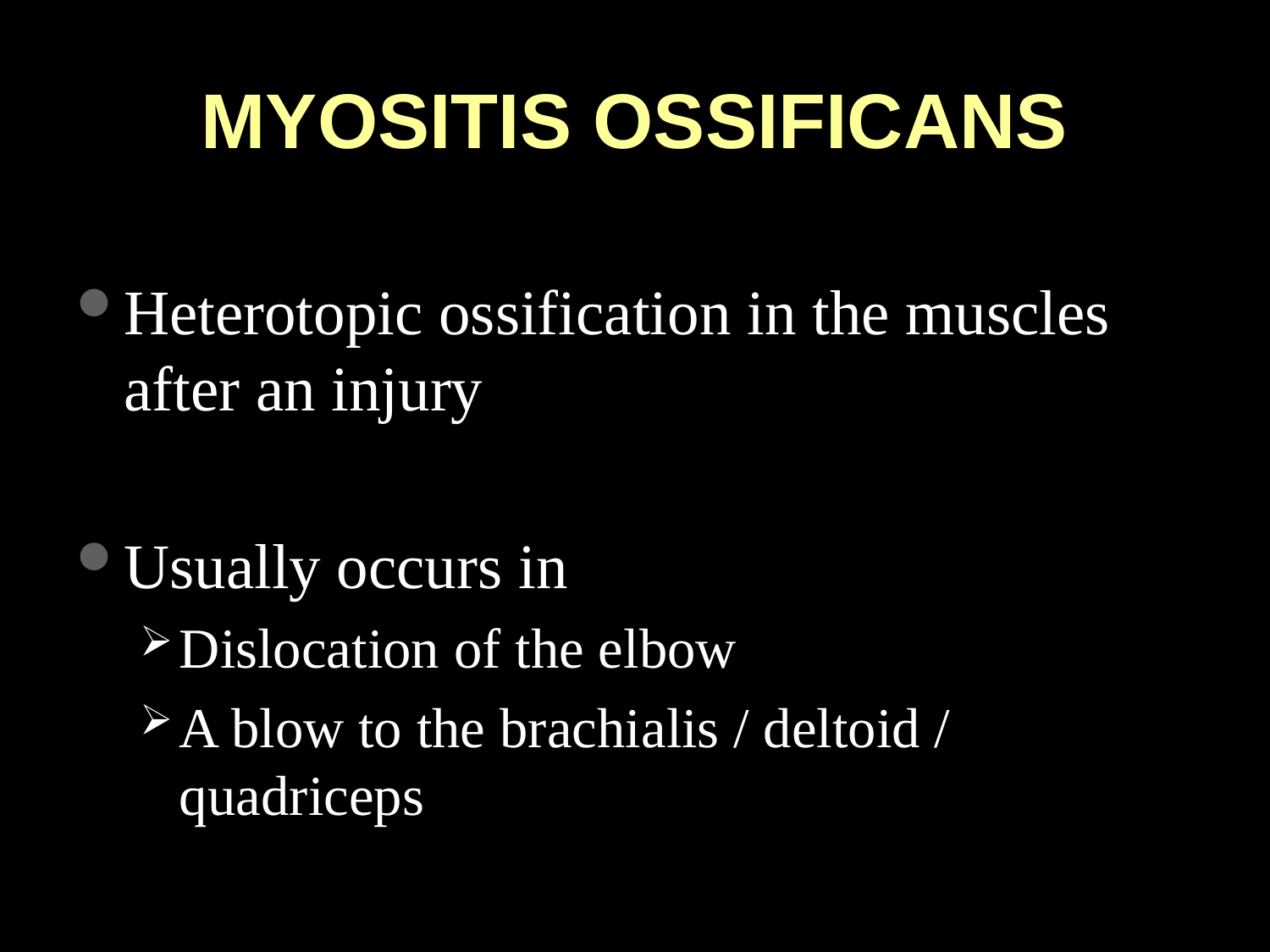

# MYOSITIS OSSIFICANS
Heterotopic ossification in the muscles after an injury

Usually occurs in
Dislocation of the elbow
A blow to the brachialis / deltoid / quadriceps